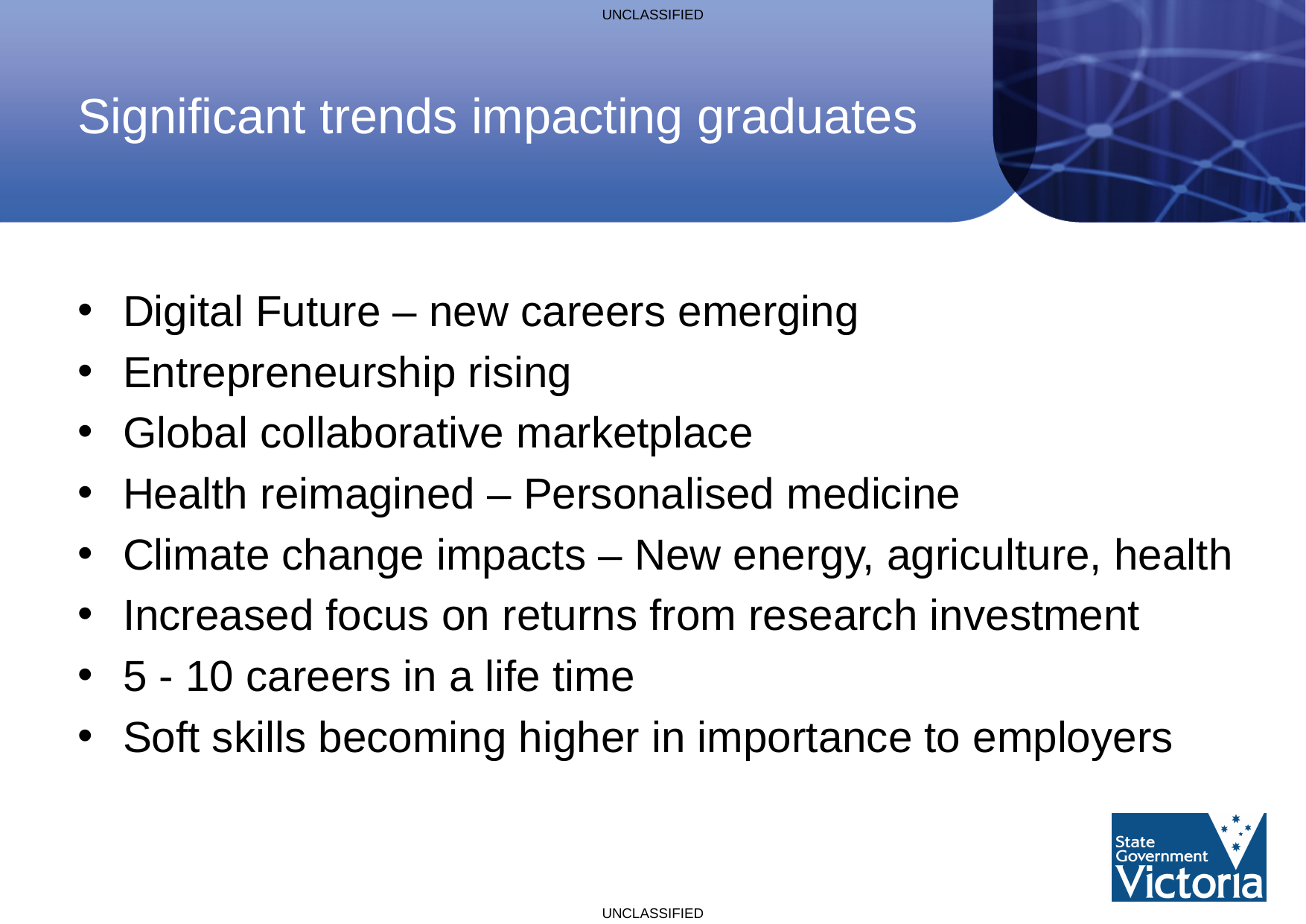

# Significant trends impacting graduates
Digital Future – new careers emerging
Entrepreneurship rising
Global collaborative marketplace
Health reimagined – Personalised medicine
Climate change impacts – New energy, agriculture, health
Increased focus on returns from research investment
5 - 10 careers in a life time
Soft skills becoming higher in importance to employers